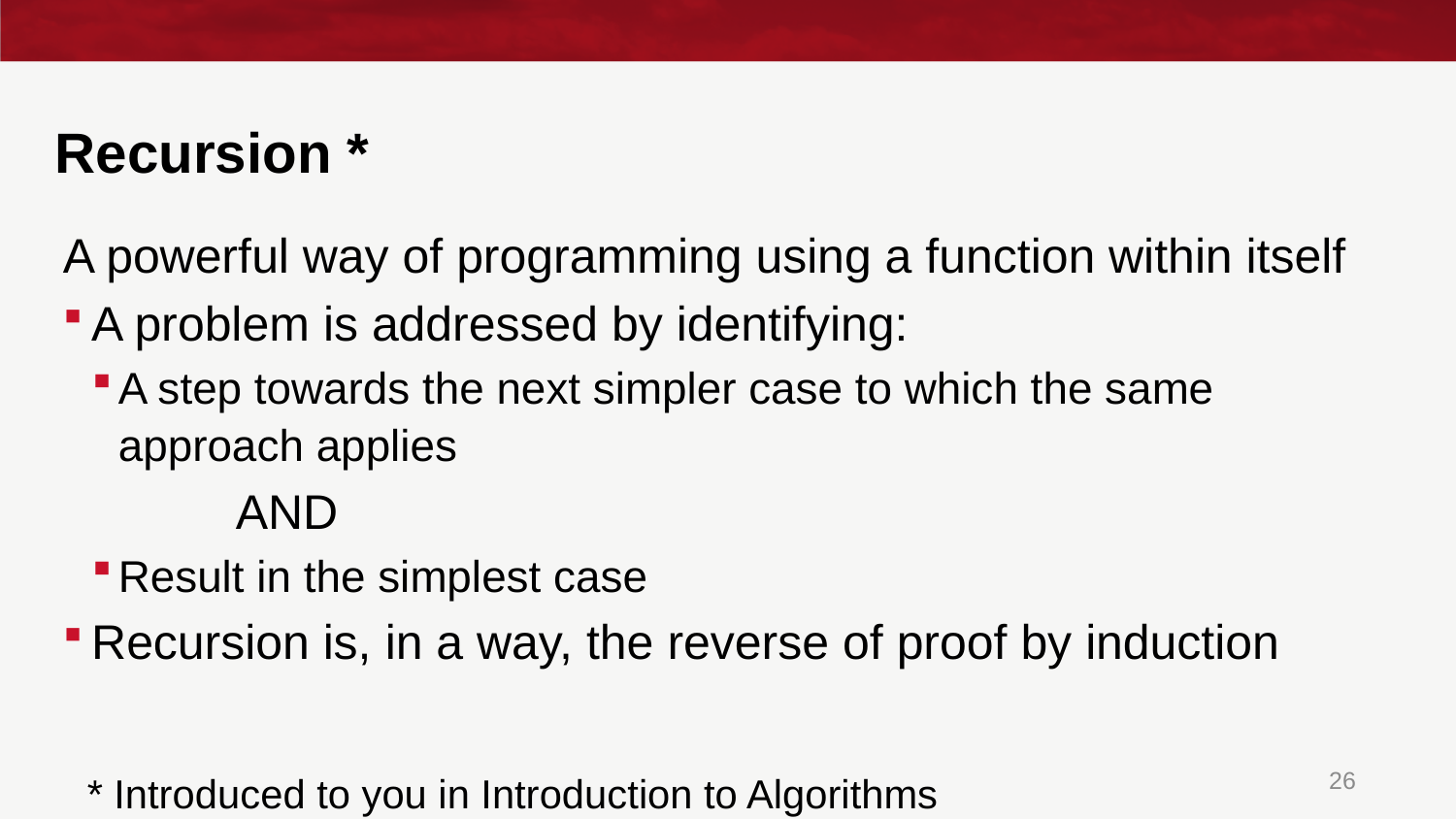

# Recursion *
A powerful way of programming using a function within itself
A problem is addressed by identifying:
A step towards the next simpler case to which the same approach applies
	  AND
Result in the simplest case
Recursion is, in a way, the reverse of proof by induction
* Introduced to you in Introduction to Algorithms